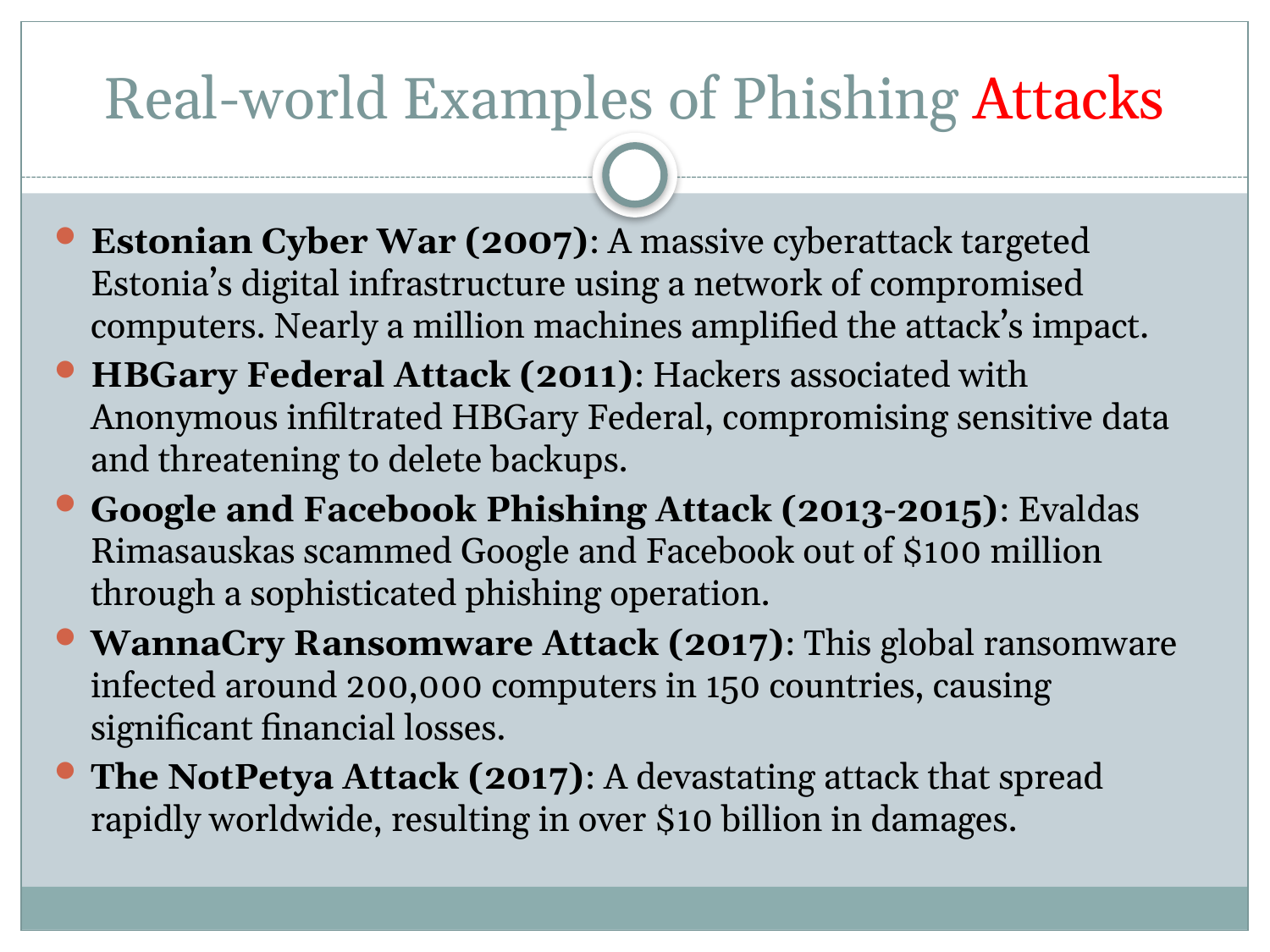

# Real-world Examples of Phishing Attacks
Estonian Cyber War (2007): A massive cyberattack targeted Estonia’s digital infrastructure using a network of compromised computers. Nearly a million machines amplified the attack’s impact.
HBGary Federal Attack (2011): Hackers associated with Anonymous infiltrated HBGary Federal, compromising sensitive data and threatening to delete backups.
Google and Facebook Phishing Attack (2013-2015): Evaldas Rimasauskas scammed Google and Facebook out of $100 million through a sophisticated phishing operation.
WannaCry Ransomware Attack (2017): This global ransomware infected around 200,000 computers in 150 countries, causing significant financial losses.
The NotPetya Attack (2017): A devastating attack that spread rapidly worldwide, resulting in over $10 billion in damages.